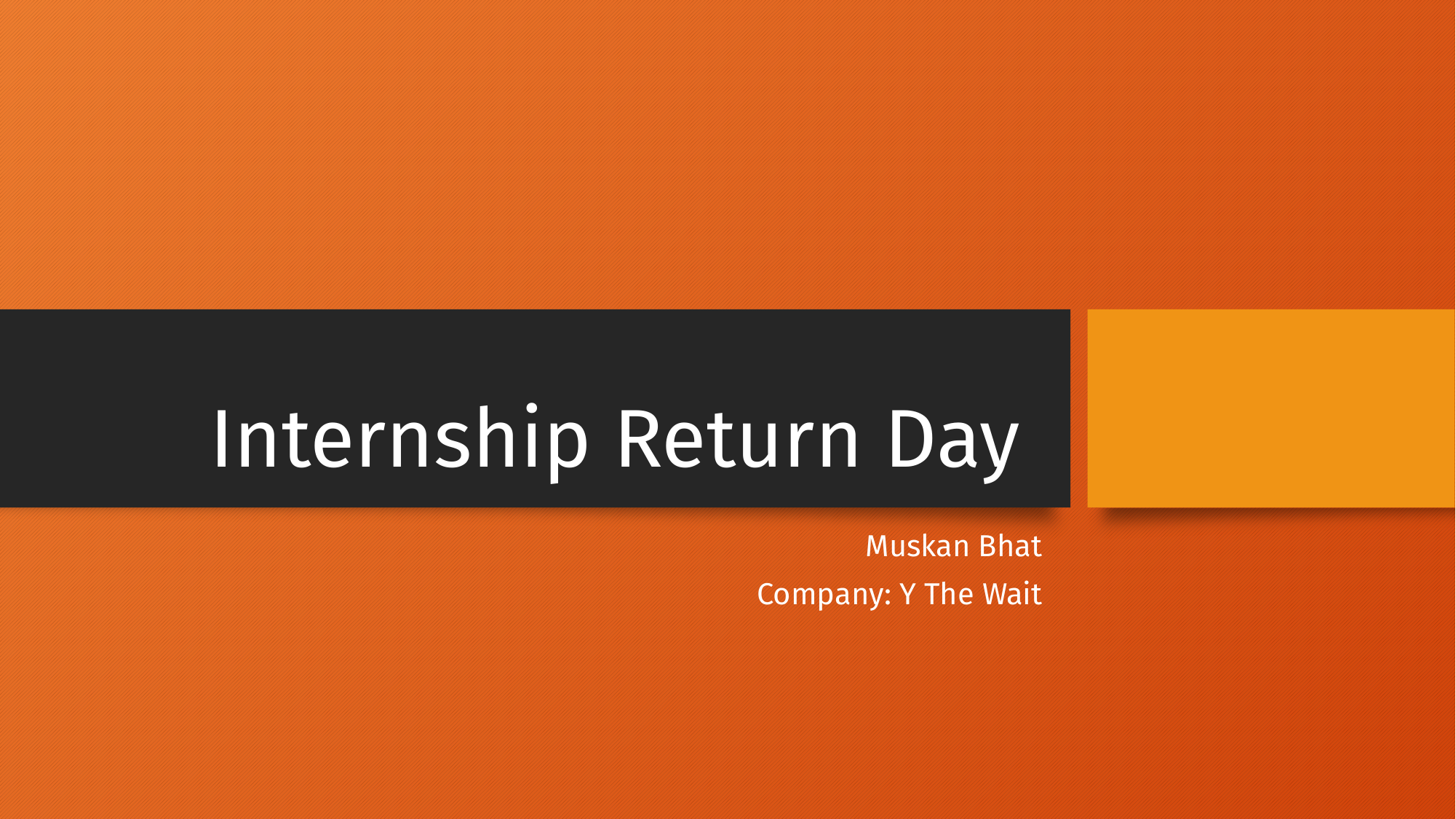

# Internship Return Day
Muskan Bhat
Company: Y The Wait